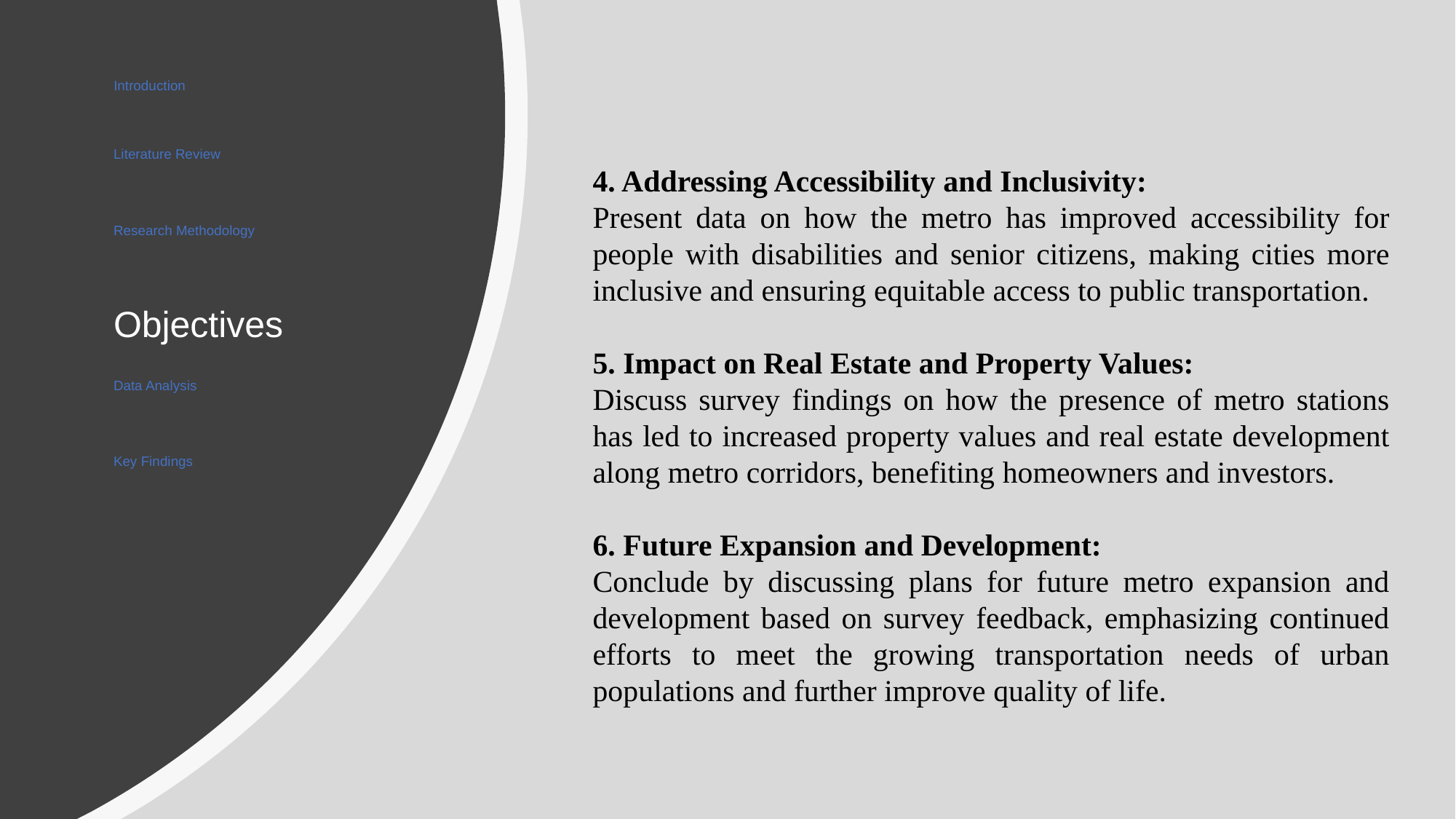

# Introduction
Literature Review
4. Addressing Accessibility and Inclusivity:
Present data on how the metro has improved accessibility for people with disabilities and senior citizens, making cities more inclusive and ensuring equitable access to public transportation.

5. Impact on Real Estate and Property Values:
Discuss survey findings on how the presence of metro stations has led to increased property values and real estate development along metro corridors, benefiting homeowners and investors.

6. Future Expansion and Development:
Conclude by discussing plans for future metro expansion and development based on survey feedback, emphasizing continued efforts to meet the growing transportation needs of urban populations and further improve quality of life.
Research Methodology
Objectives
Data Analysis
Key Findings